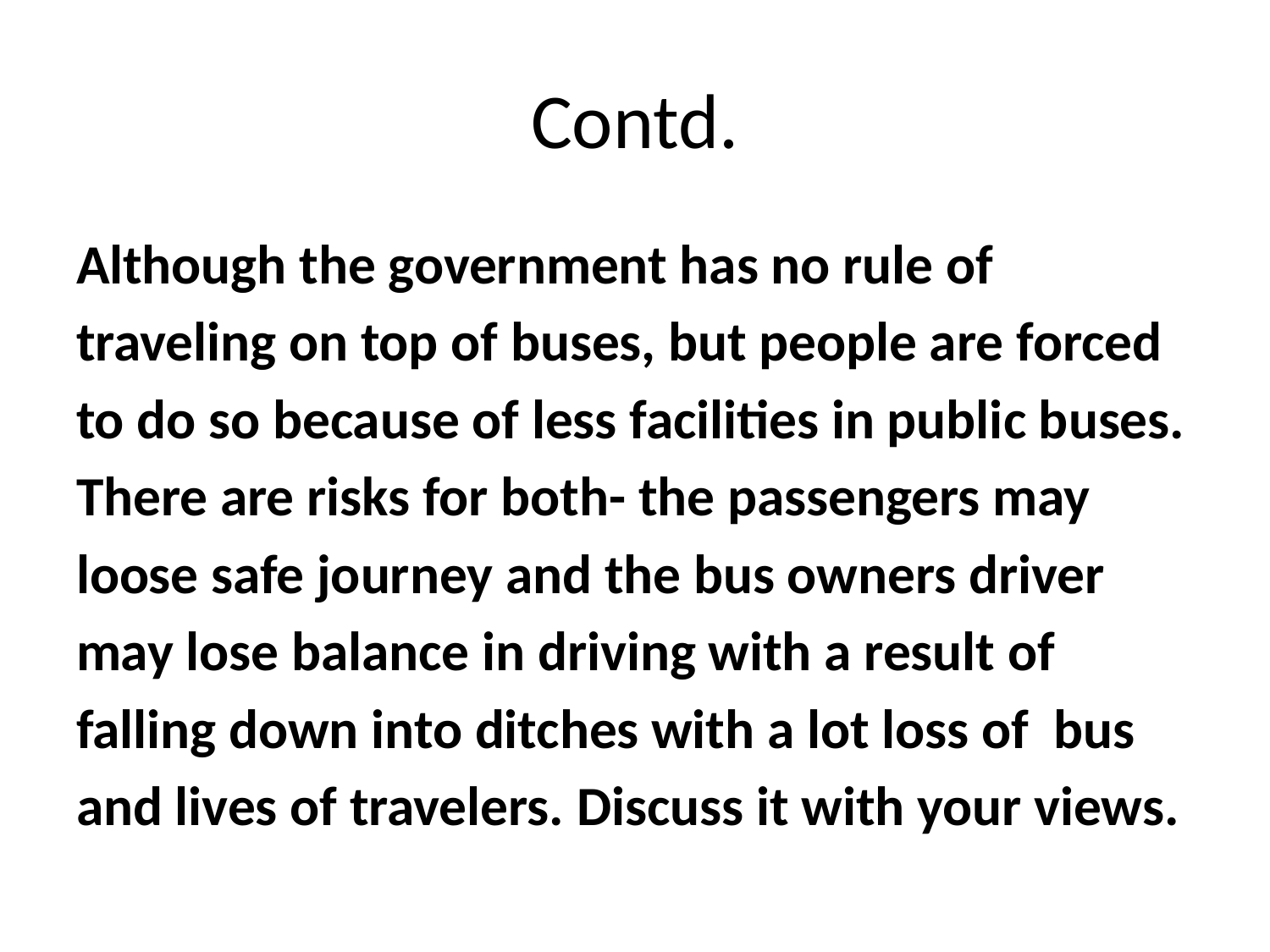

# Contd.
Although the government has no rule of
traveling on top of buses, but people are forced
to do so because of less facilities in public buses.
There are risks for both- the passengers may
loose safe journey and the bus owners driver
may lose balance in driving with a result of
falling down into ditches with a lot loss of  bus
and lives of travelers. Discuss it with your views.